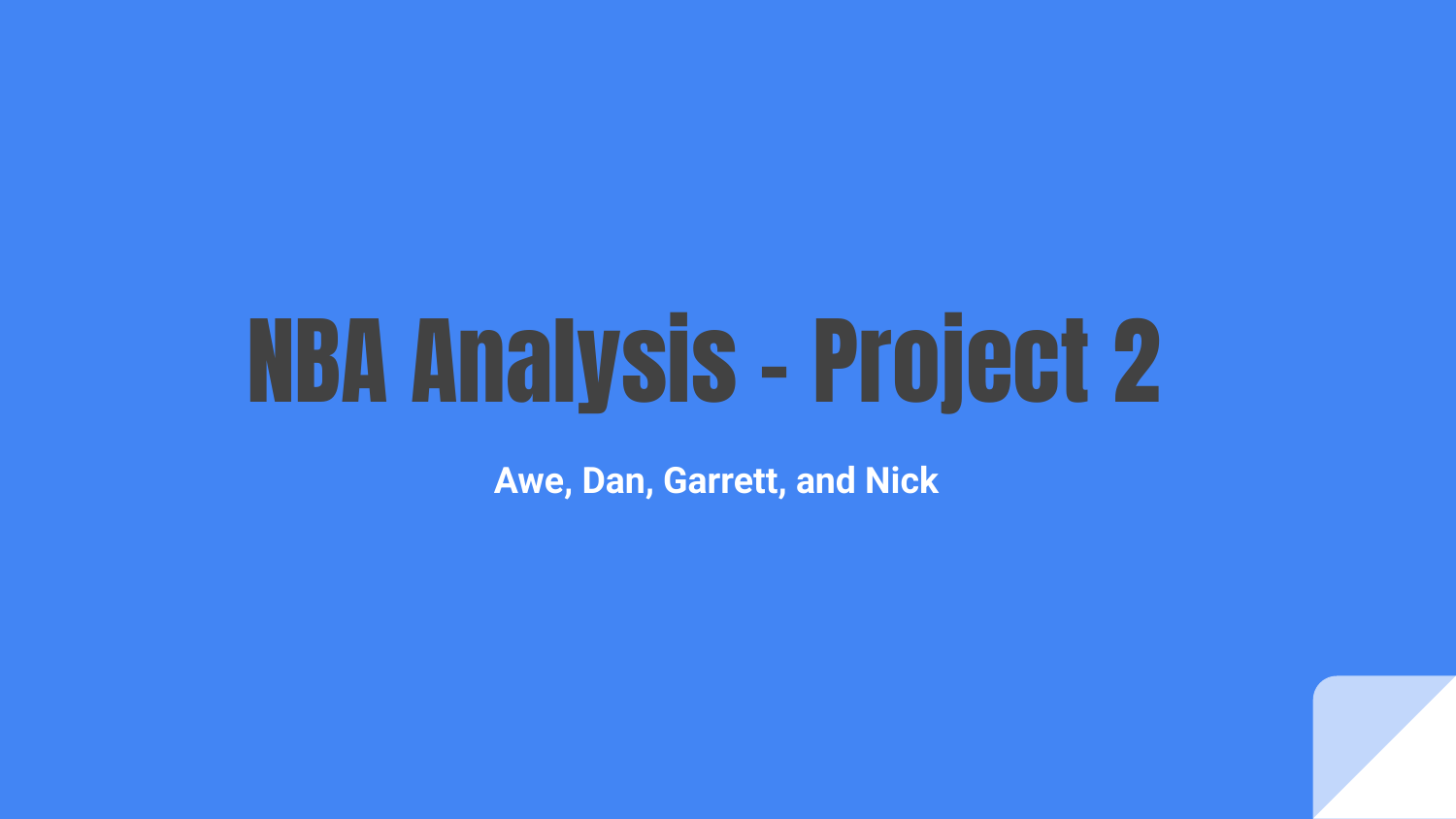

# NBA Analysis - Project 2
Awe, Dan, Garrett, and Nick